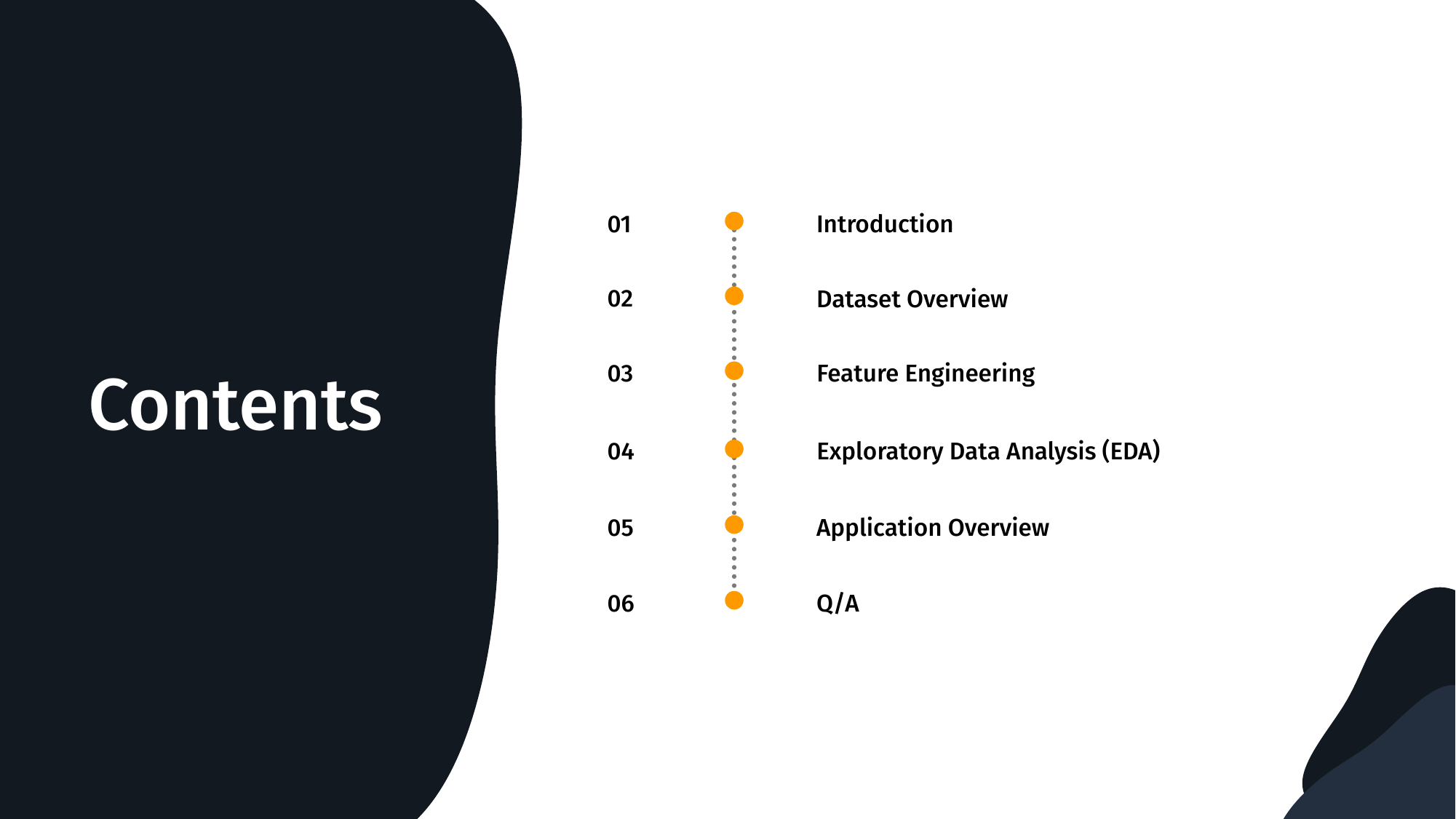

01
Introduction

02
Dataset Overview
03
Feature Engineering
Contents
04
Exploratory Data Analysis (EDA)
05
Application Overview
06
Q/A